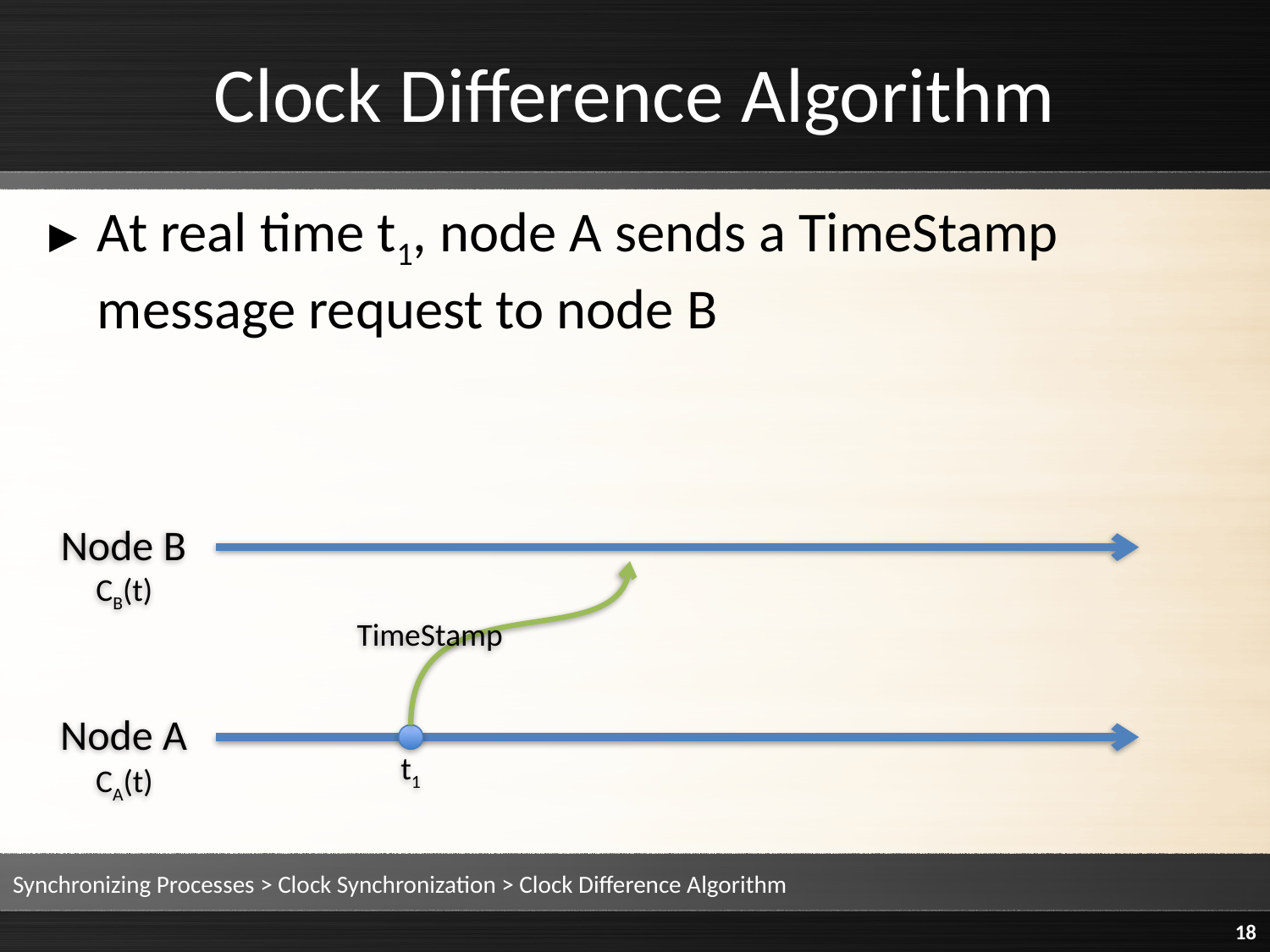

# Clock Difference Algorithm
At real time t1, node A sends a TimeStamp message request to node B
Node B
CB(t)
TimeStamp
Node A

t1
CA(t)
Synchronizing Processes > Clock Synchronization > Clock Difference Algorithm
18